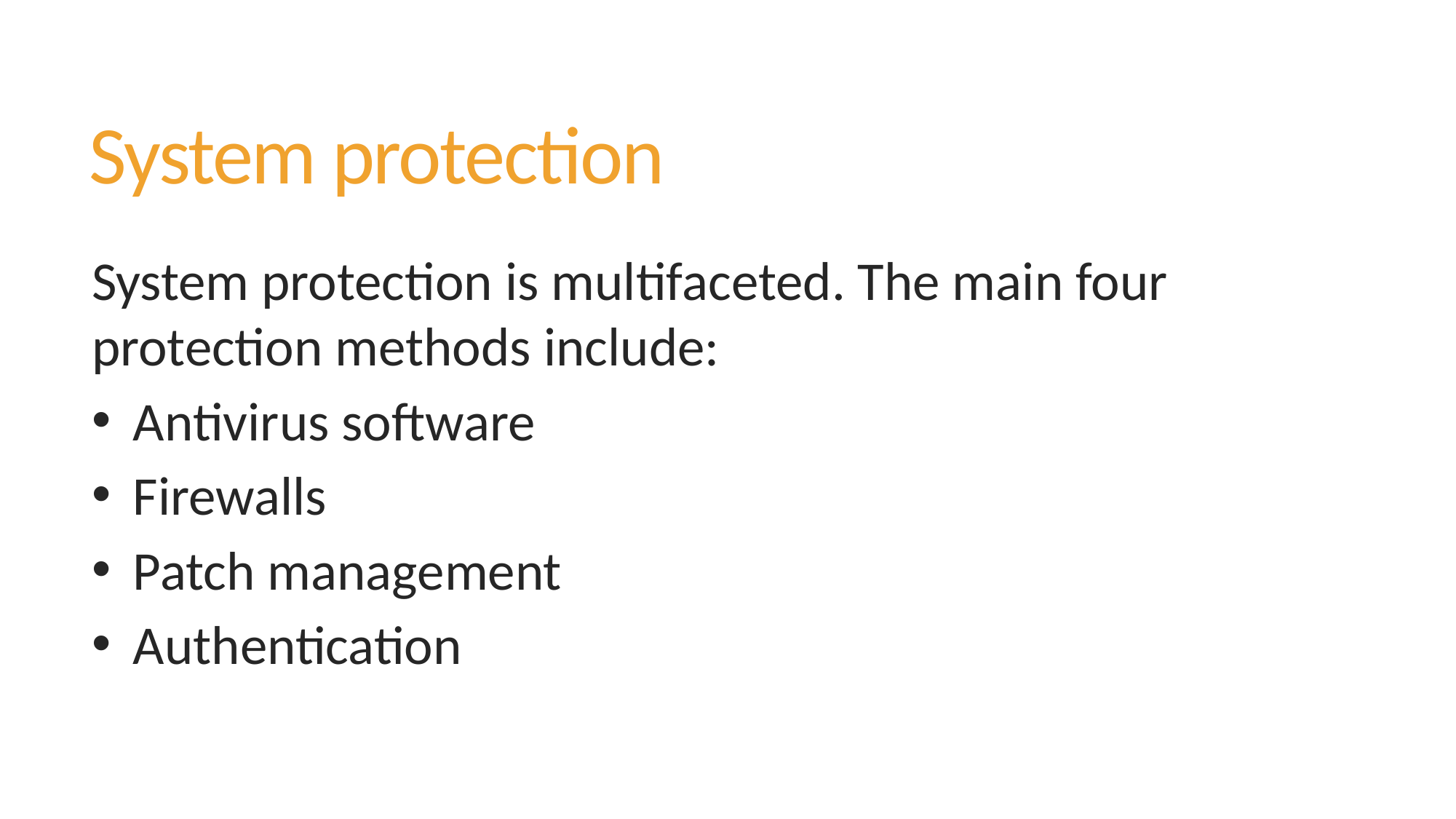

# System protection
System protection is multifaceted. The main four protection methods include:
Antivirus software
Firewalls
Patch management
Authentication